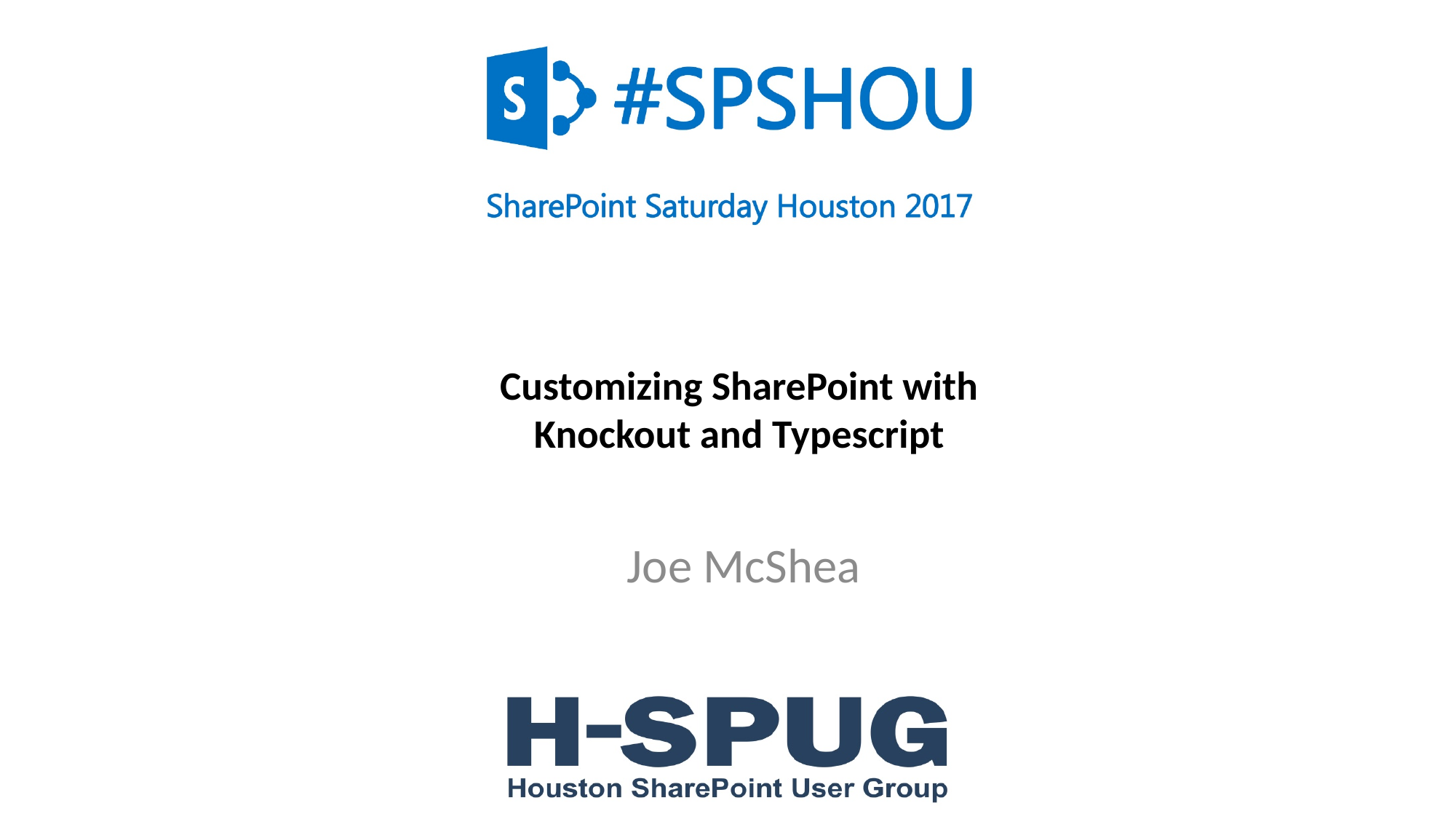

# Customizing SharePoint with Knockout and Typescript
Joe McShea